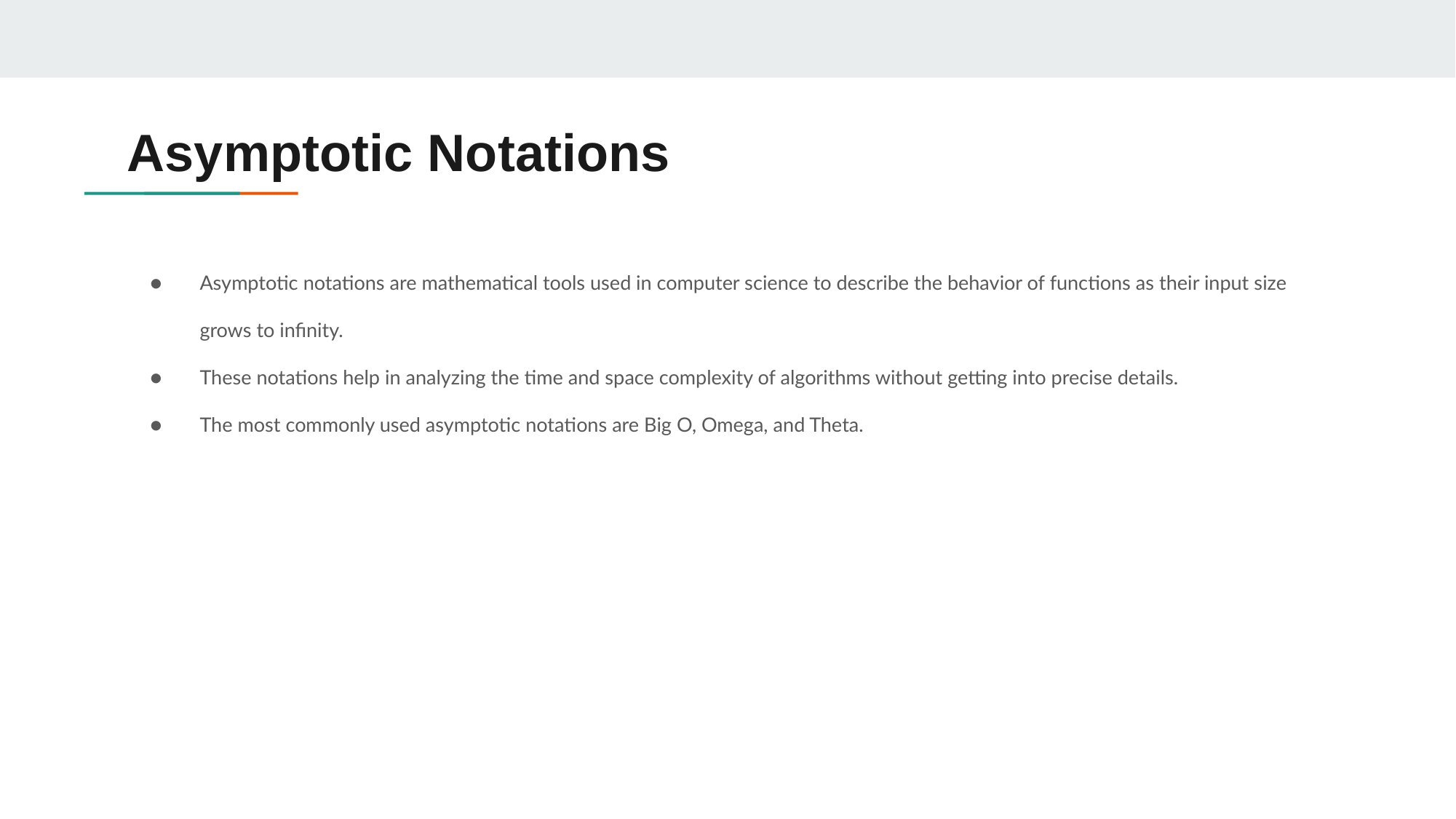

# Asymptotic Notations
Asymptotic notations are mathematical tools used in computer science to describe the behavior of functions as their input size grows to infinity.
These notations help in analyzing the time and space complexity of algorithms without getting into precise details.
The most commonly used asymptotic notations are Big O, Omega, and Theta.